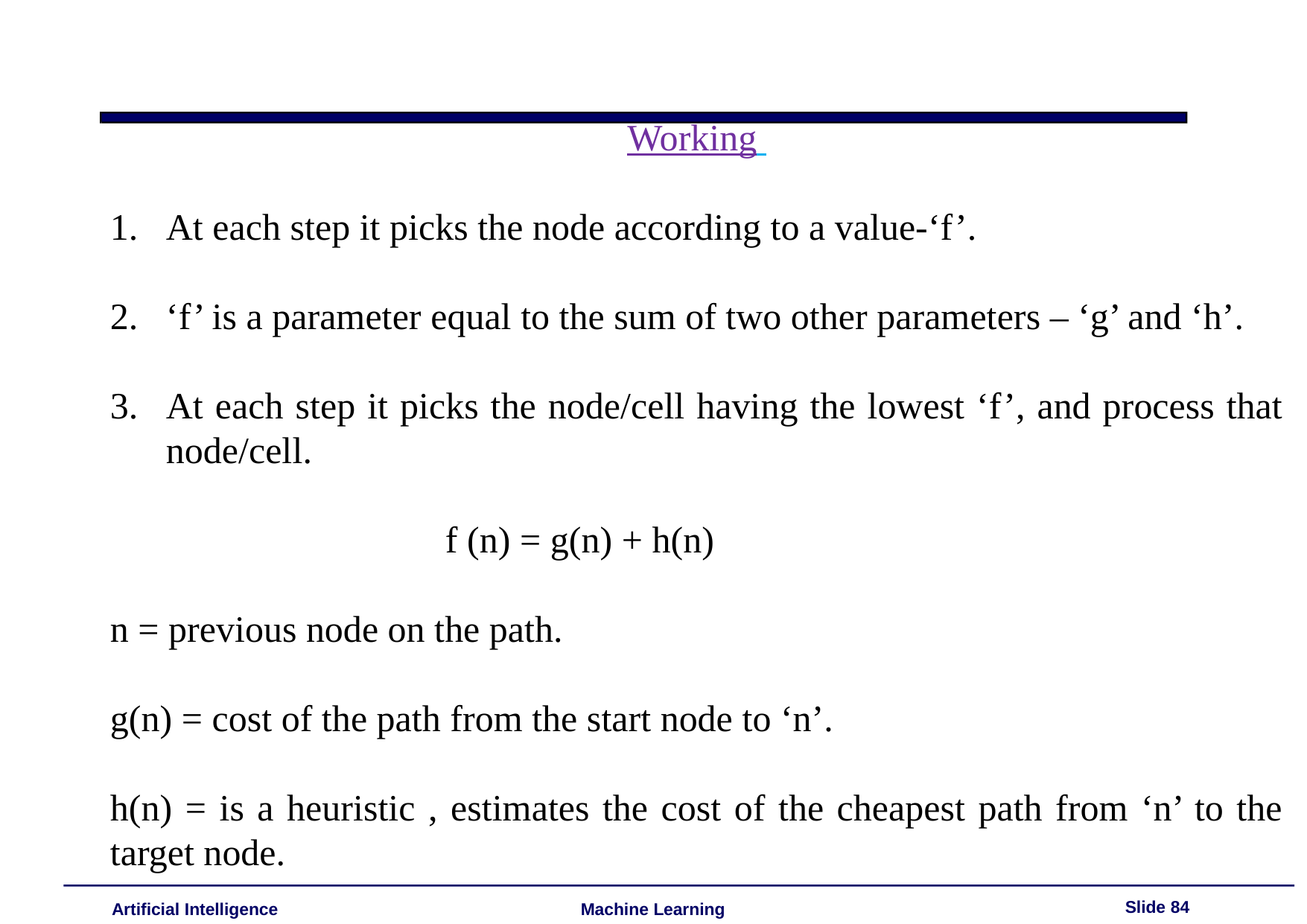

Working

At each step it picks the node according to a value-‘f’.

‘f’ is a parameter equal to the sum of two other parameters – ‘g’ and ‘h’.

At each step it picks the node/cell having the lowest ‘f’, and process that node/cell.

                                    f (n) = g(n) + h(n)

n = previous node on the path.

g(n) = cost of the path from the start node to ‘n’.

h(n) = is a heuristic , estimates the cost of the cheapest path from ‘n’ to the target node.

Slide 84
Artificial Intelligence
Machine Learning